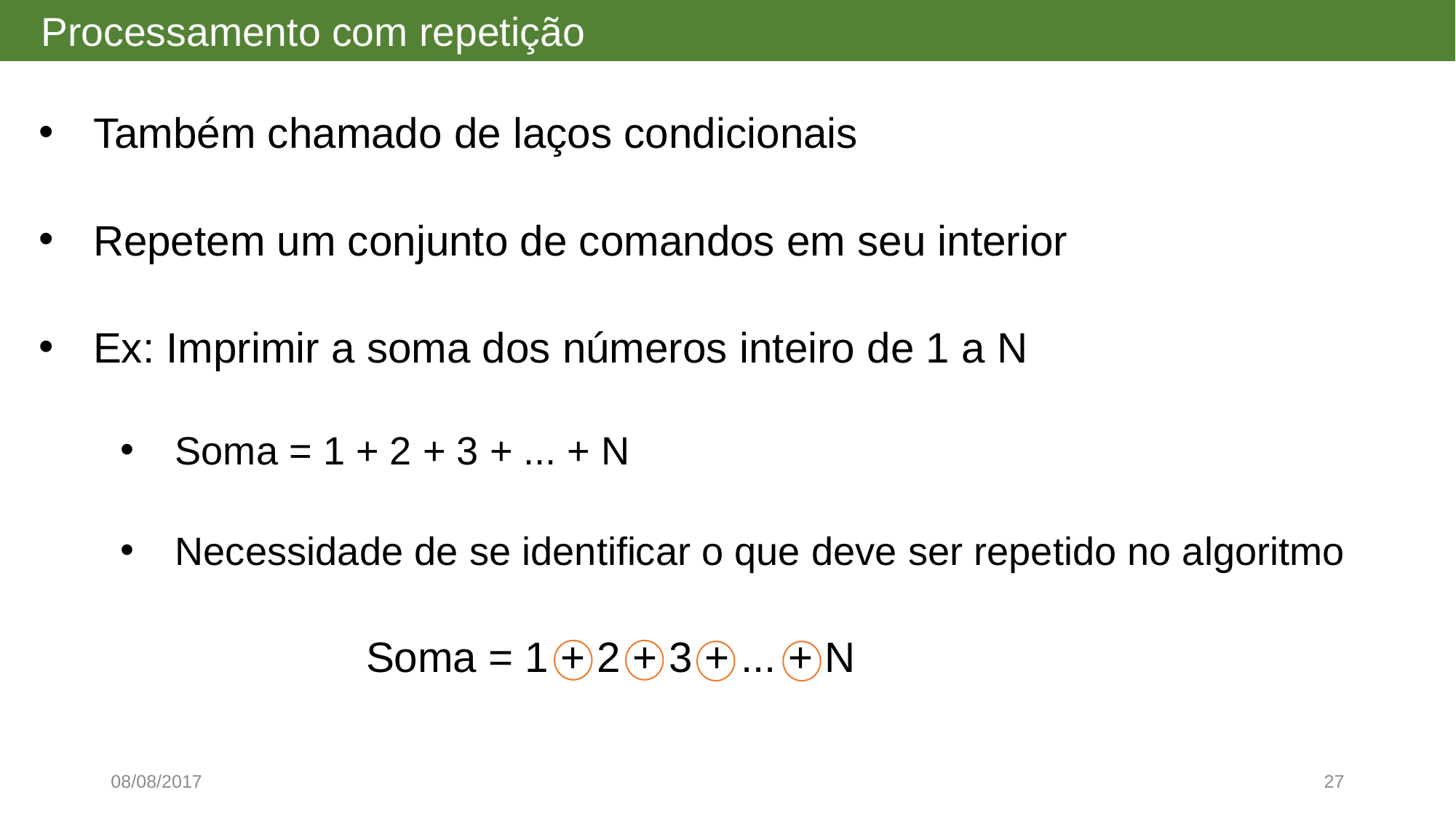

# Processamento com repetição
Também chamado de laços condicionais
Repetem um conjunto de comandos em seu interior
Ex: Imprimir a soma dos números inteiro de 1 a N
Soma = 1 + 2 + 3 + ... + N
Necessidade de se identificar o que deve ser repetido no algoritmo
			Soma = 1 + 2 + 3 + ... + N

08/08/2017
27